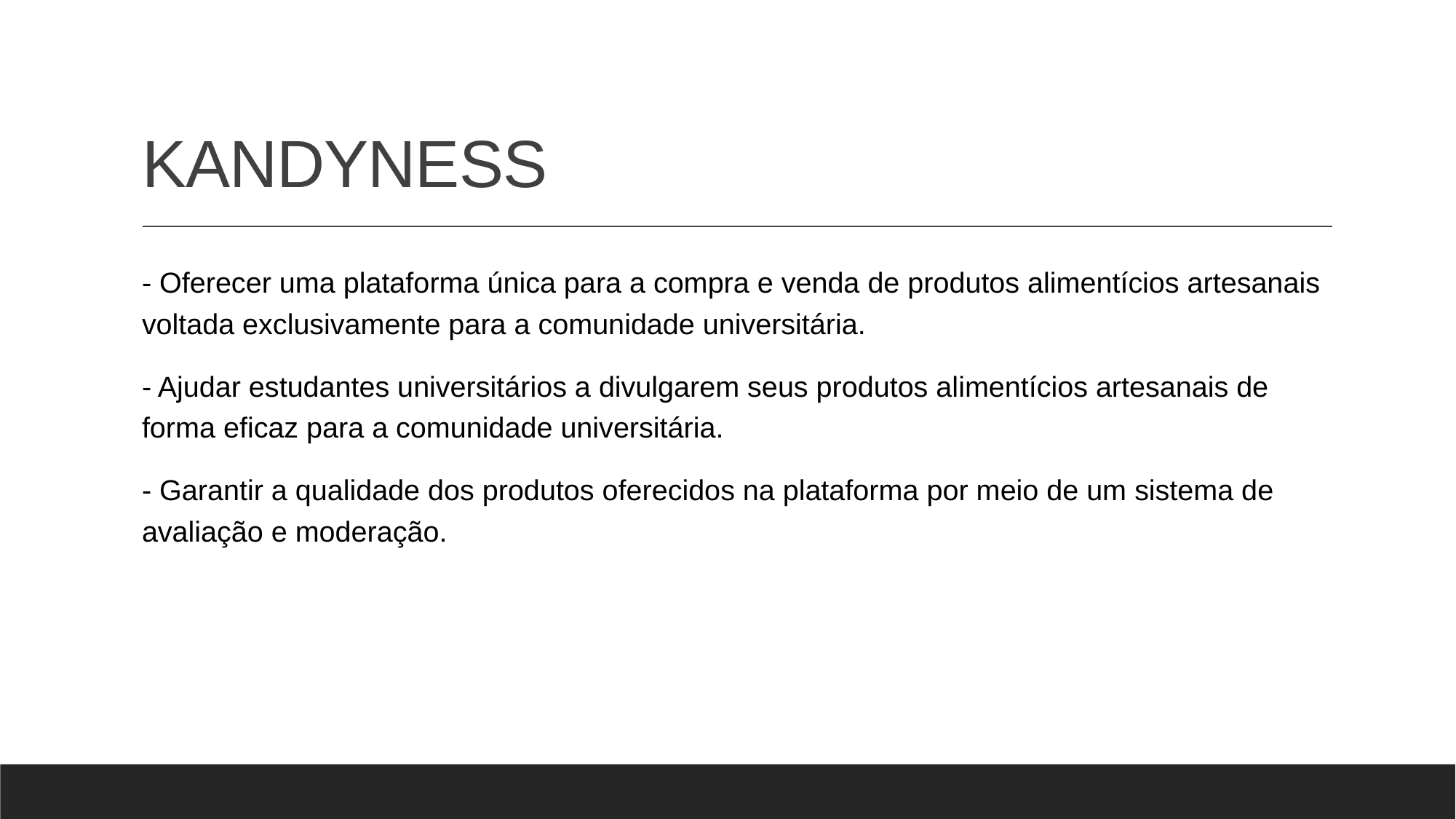

# KANDYNESS
- Oferecer uma plataforma única para a compra e venda de produtos alimentícios artesanais voltada exclusivamente para a comunidade universitária.
- Ajudar estudantes universitários a divulgarem seus produtos alimentícios artesanais de forma eficaz para a comunidade universitária.
- Garantir a qualidade dos produtos oferecidos na plataforma por meio de um sistema de avaliação e moderação.